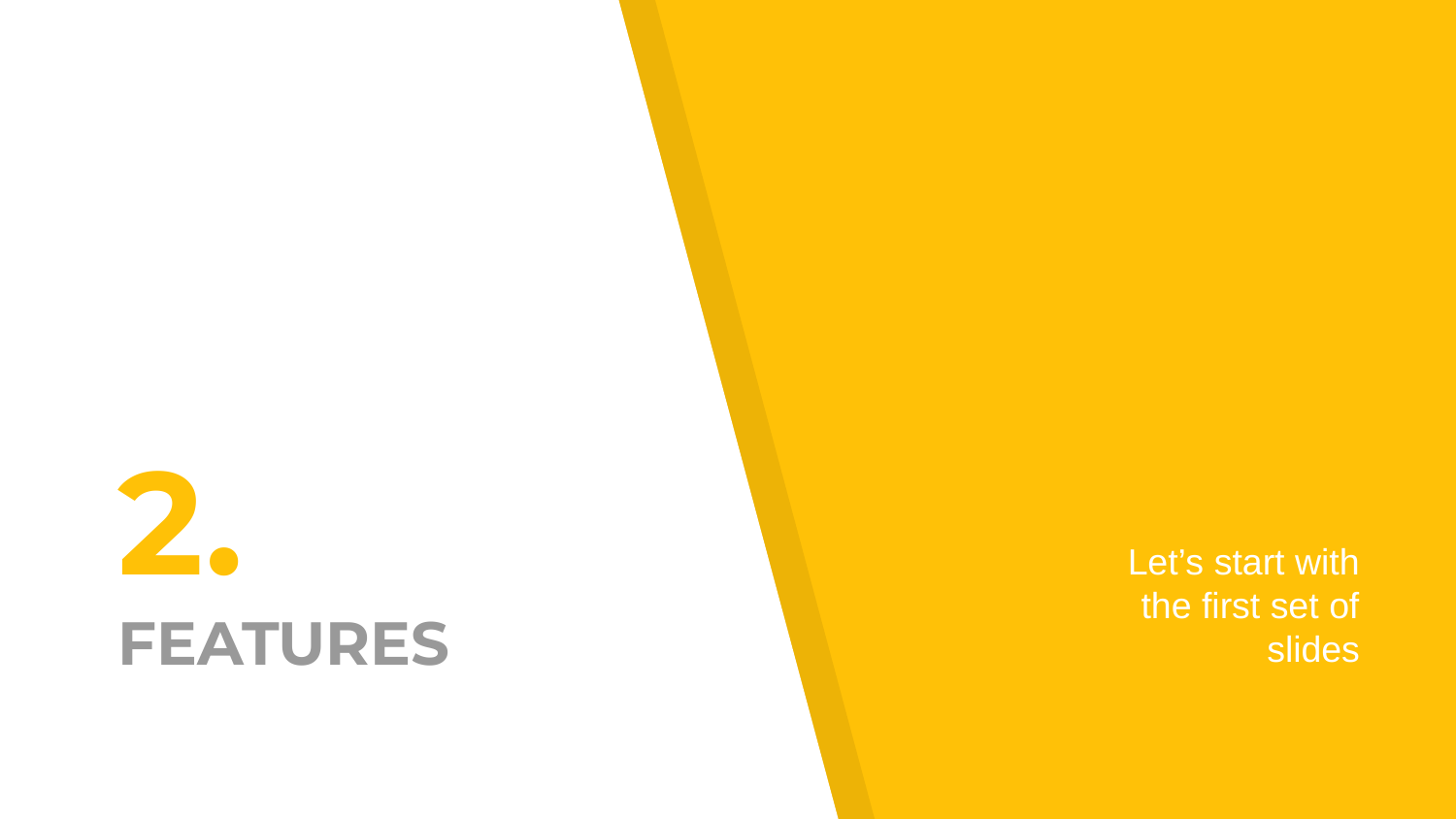

# 2.
FEATURES
Let’s start with the first set of slides